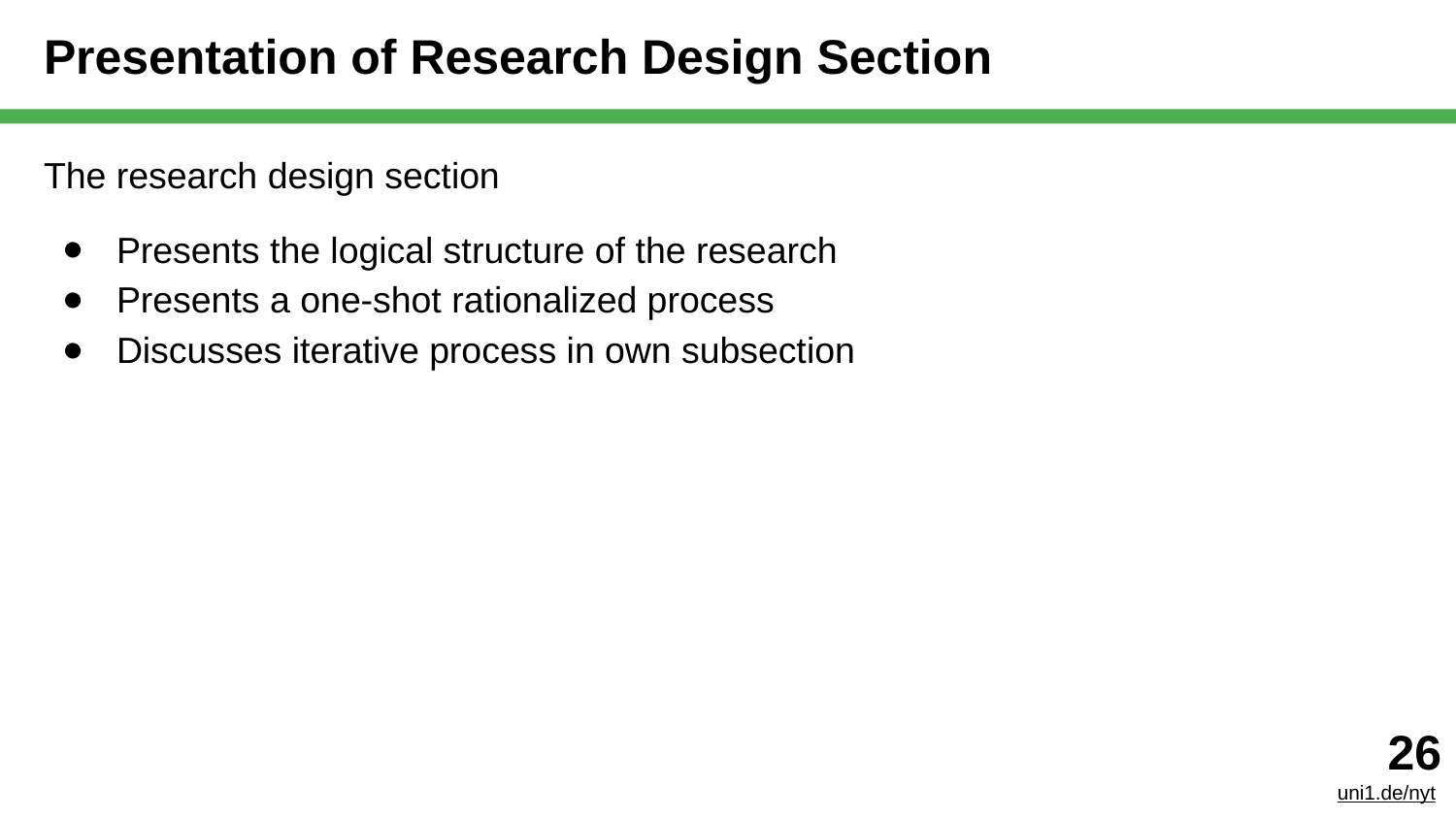

# Presentation of Research Design Section
The research design section
Presents the logical structure of the research
Presents a one-shot rationalized process
Discusses iterative process in own subsection
26
uni1.de/nyt